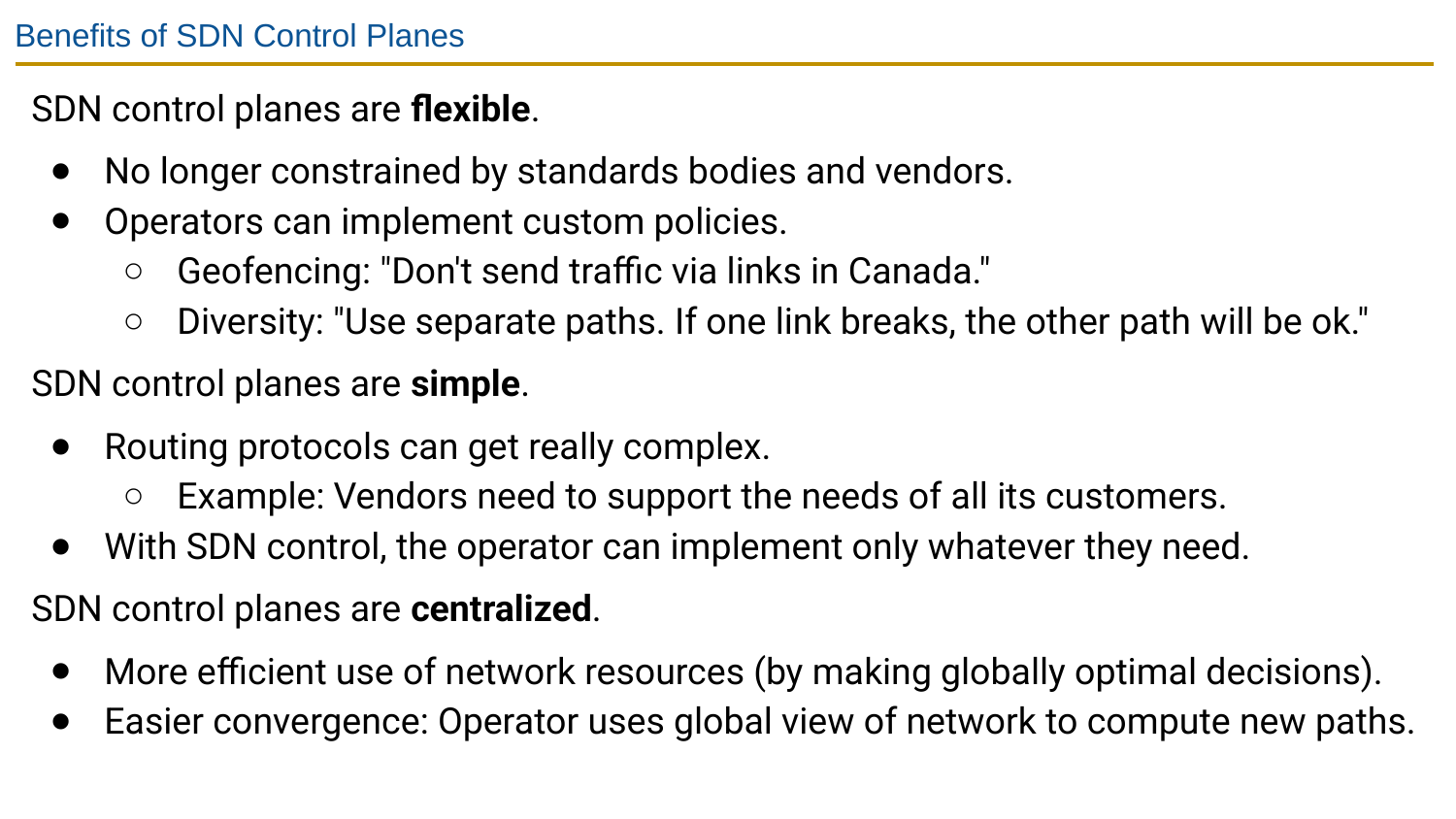

# Benefits of SDN Control Planes
SDN control planes are flexible.
No longer constrained by standards bodies and vendors.
Operators can implement custom policies.
Geofencing: "Don't send traffic via links in Canada."
Diversity: "Use separate paths. If one link breaks, the other path will be ok."
SDN control planes are simple.
Routing protocols can get really complex.
Example: Vendors need to support the needs of all its customers.
With SDN control, the operator can implement only whatever they need.
SDN control planes are centralized.
More efficient use of network resources (by making globally optimal decisions).
Easier convergence: Operator uses global view of network to compute new paths.